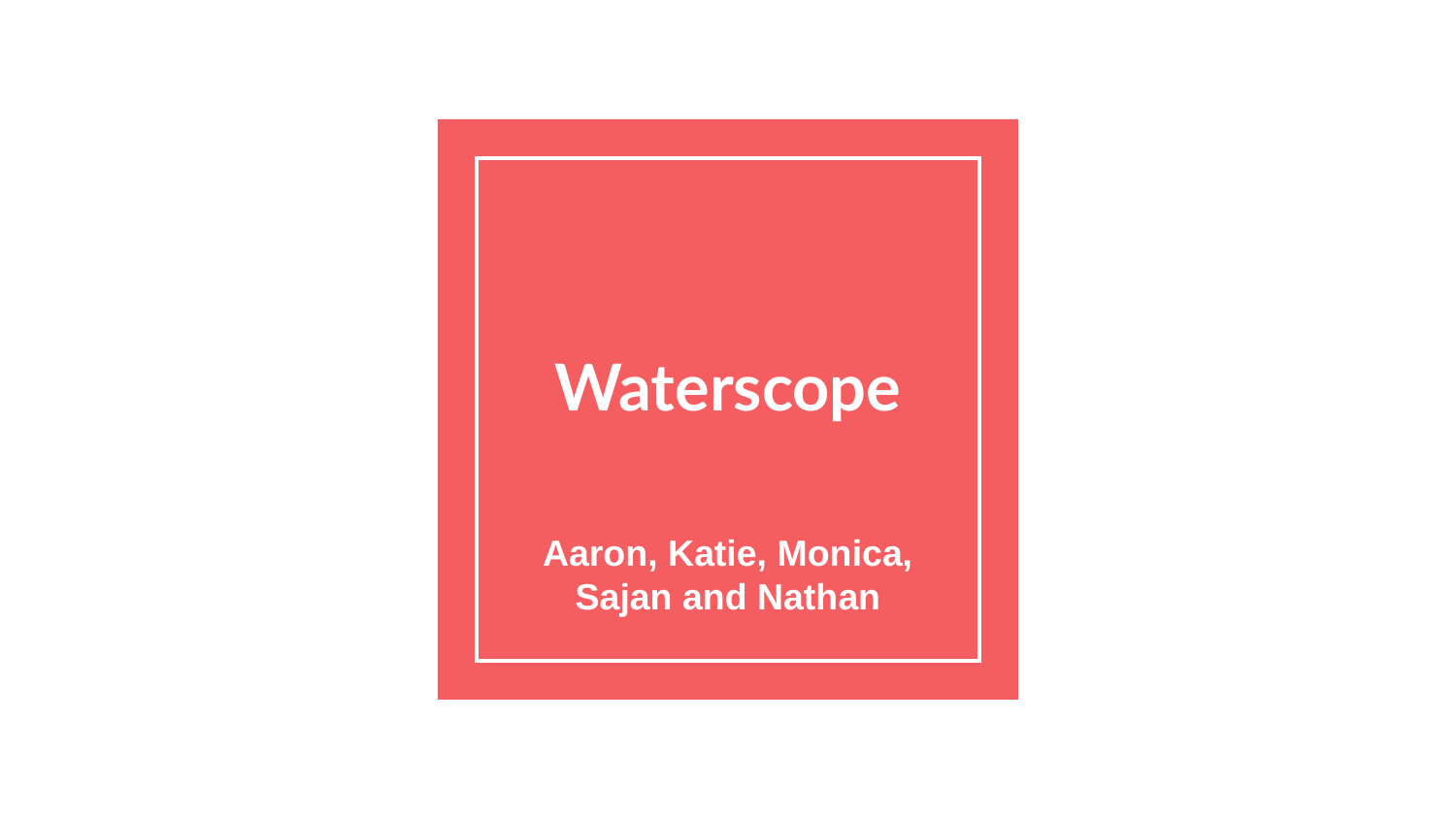

# Waterscope
Aaron, Katie, Monica, Sajan and Nathan